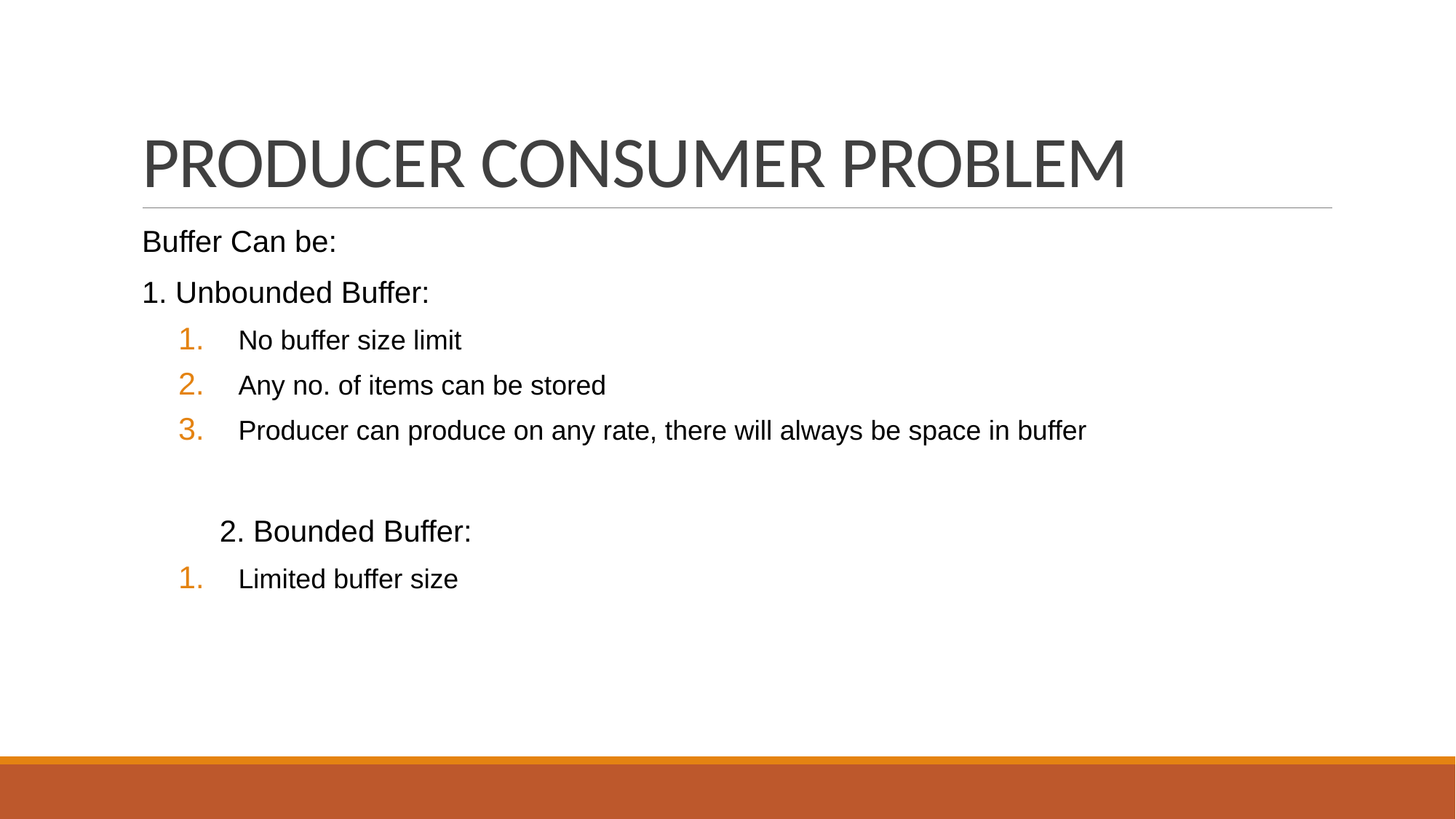

# PRODUCER CONSUMER PROBLEM
Buffer Can be:
1. Unbounded Buffer:
No buffer size limit
Any no. of items can be stored
Producer can produce on any rate, there will always be space in buffer

2. Bounded Buffer:
Limited buffer size